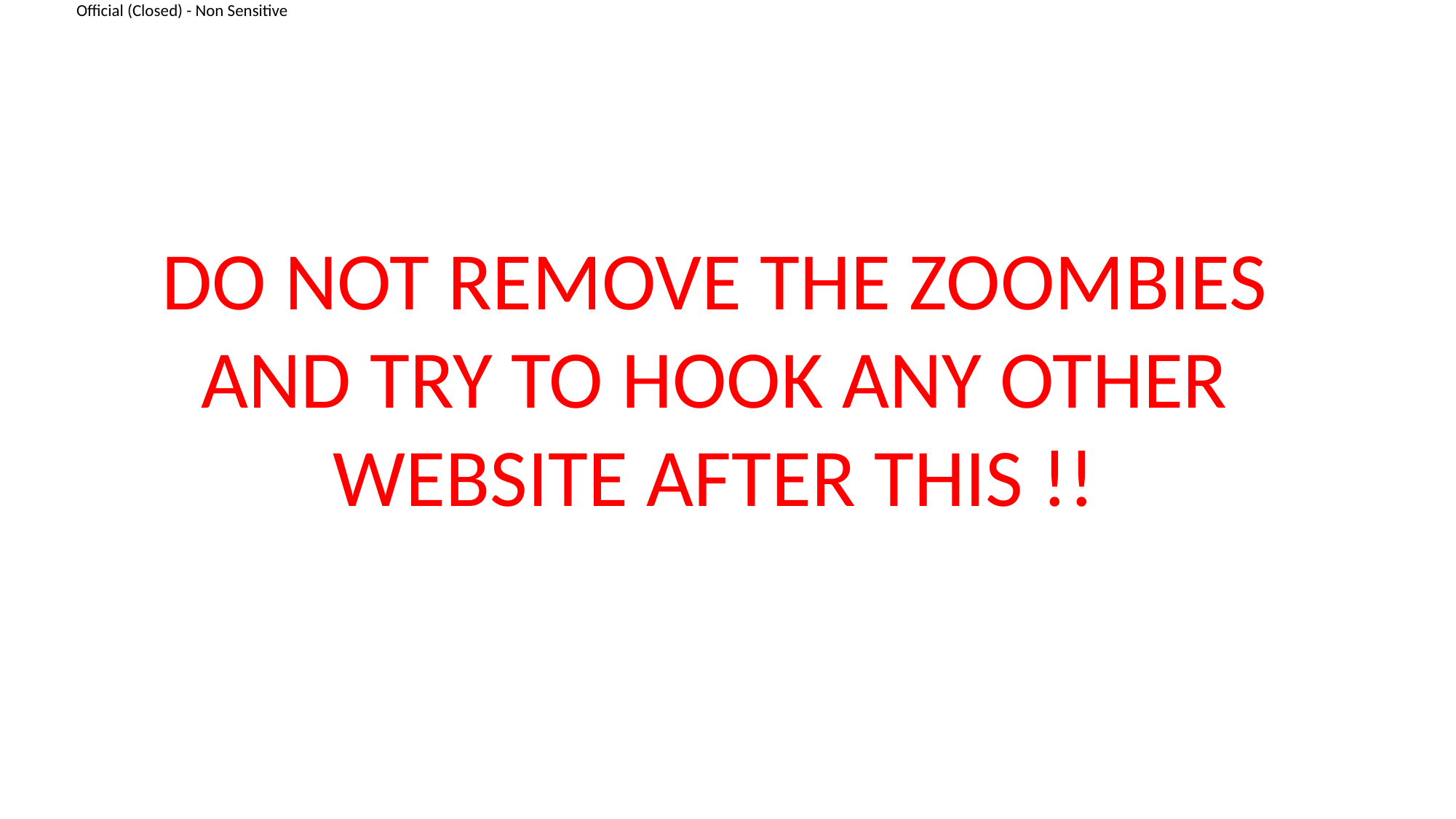

DO NOT REMOVE THE ZOOMBIES AND TRY TO HOOK ANY OTHER WEBSITE AFTER THIS !!